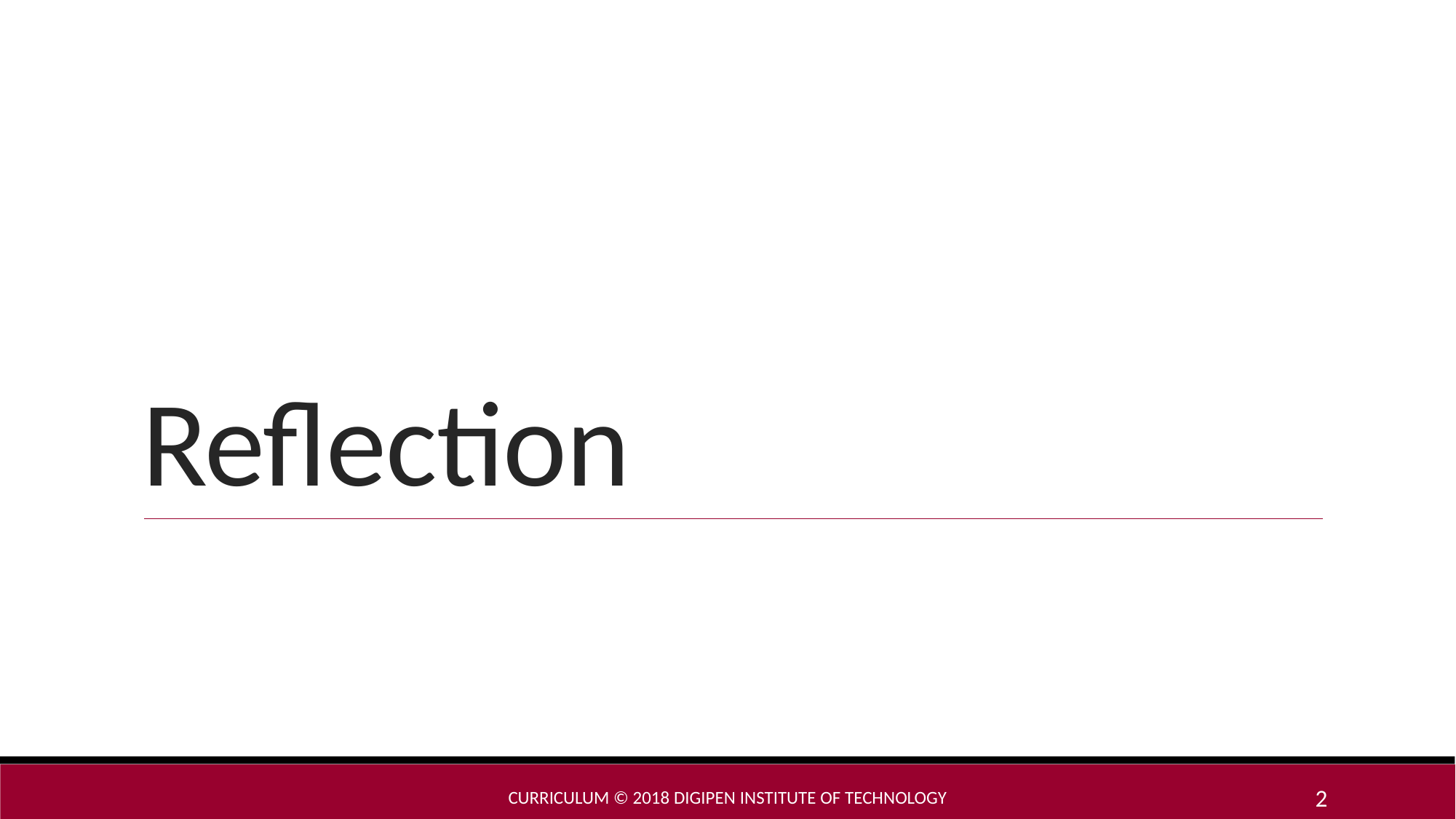

# Reflection

Curriculum © 2018 DigiPen Institute of Technology
2